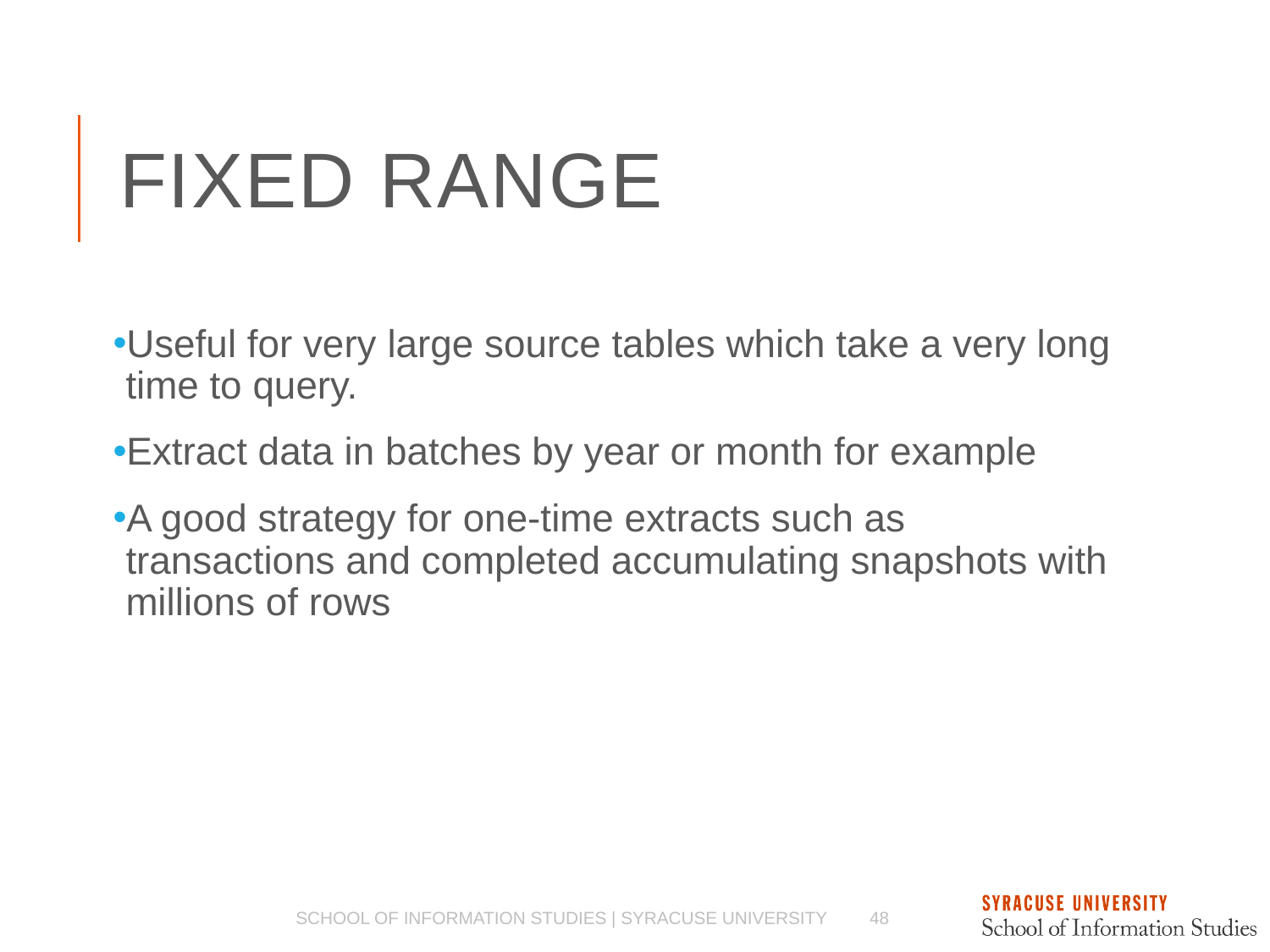

# Fixed Range
Useful for very large source tables which take a very long time to query.
Extract data in batches by year or month for example
A good strategy for one-time extracts such as transactions and completed accumulating snapshots with millions of rows
School of Information Studies | Syracuse University
48